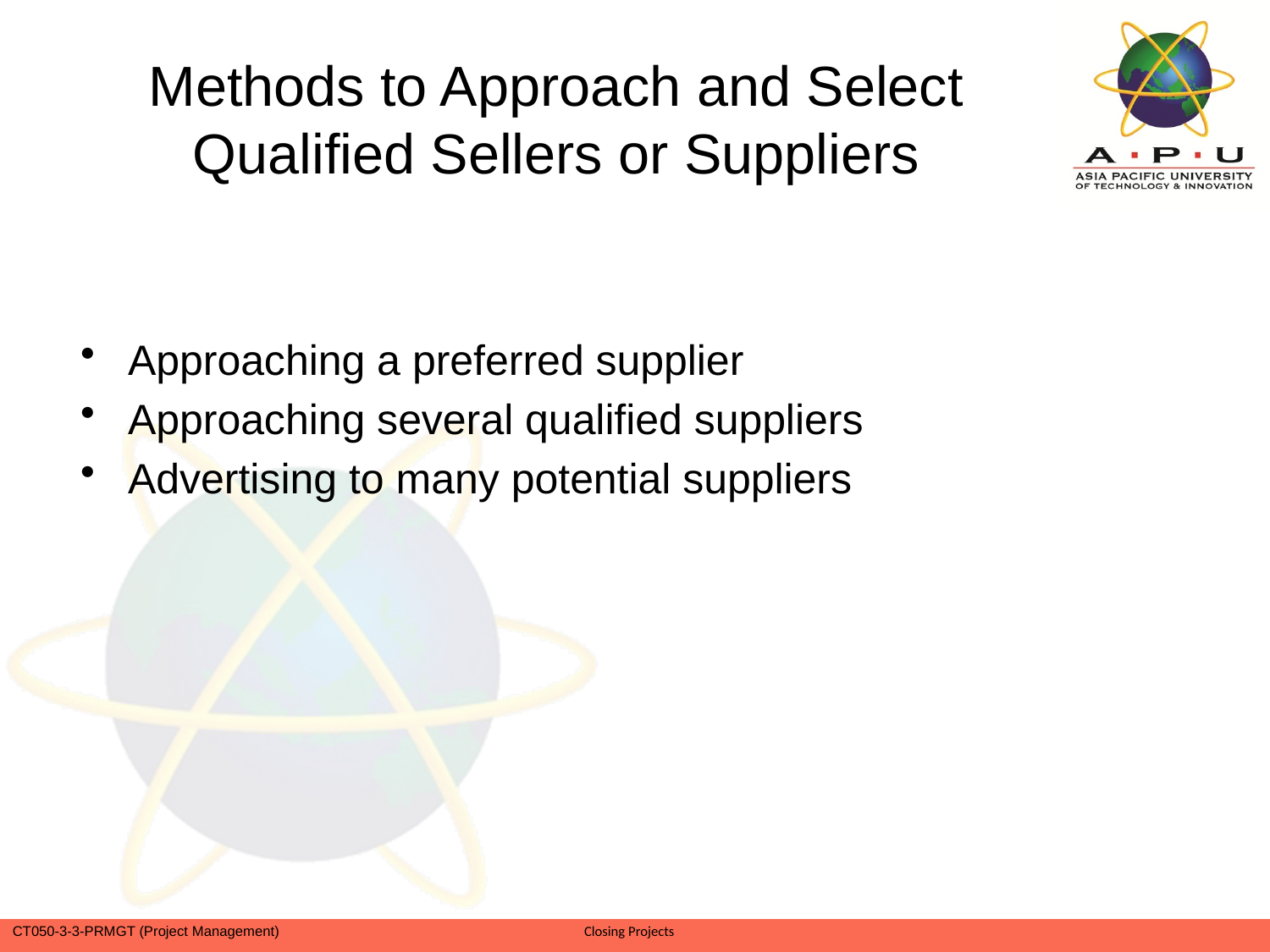

# Methods to Approach and Select Qualified Sellers or Suppliers
Approaching a preferred supplier
Approaching several qualified suppliers
Advertising to many potential suppliers